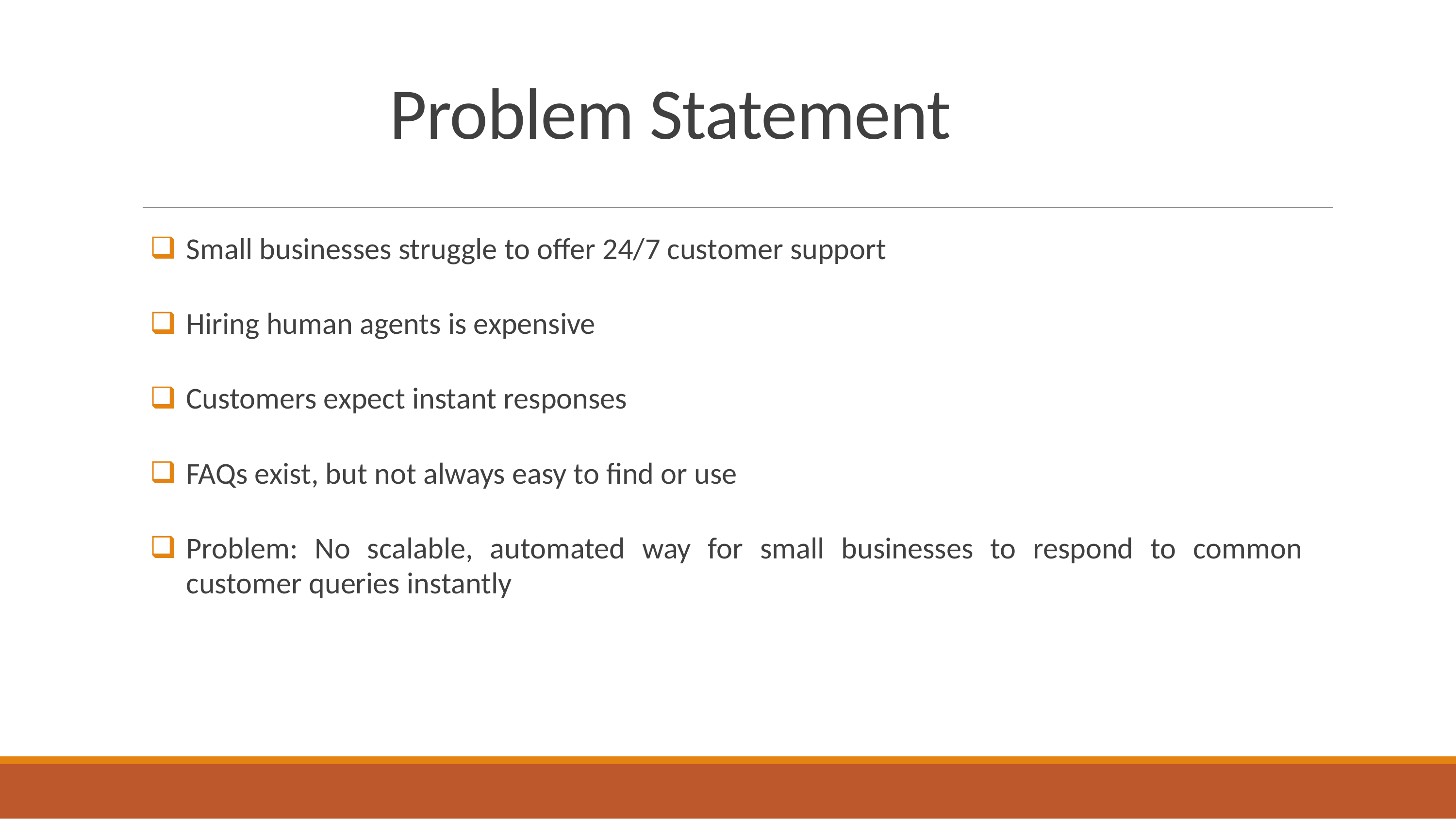

# Problem Statement

Small businesses struggle to offer 24/7 customer support

Hiring human agents is expensive

Customers expect instant responses

FAQs exist, but not always easy to find or use

Problem: No scalable, automated way for small businesses to respond to common customer queries instantly